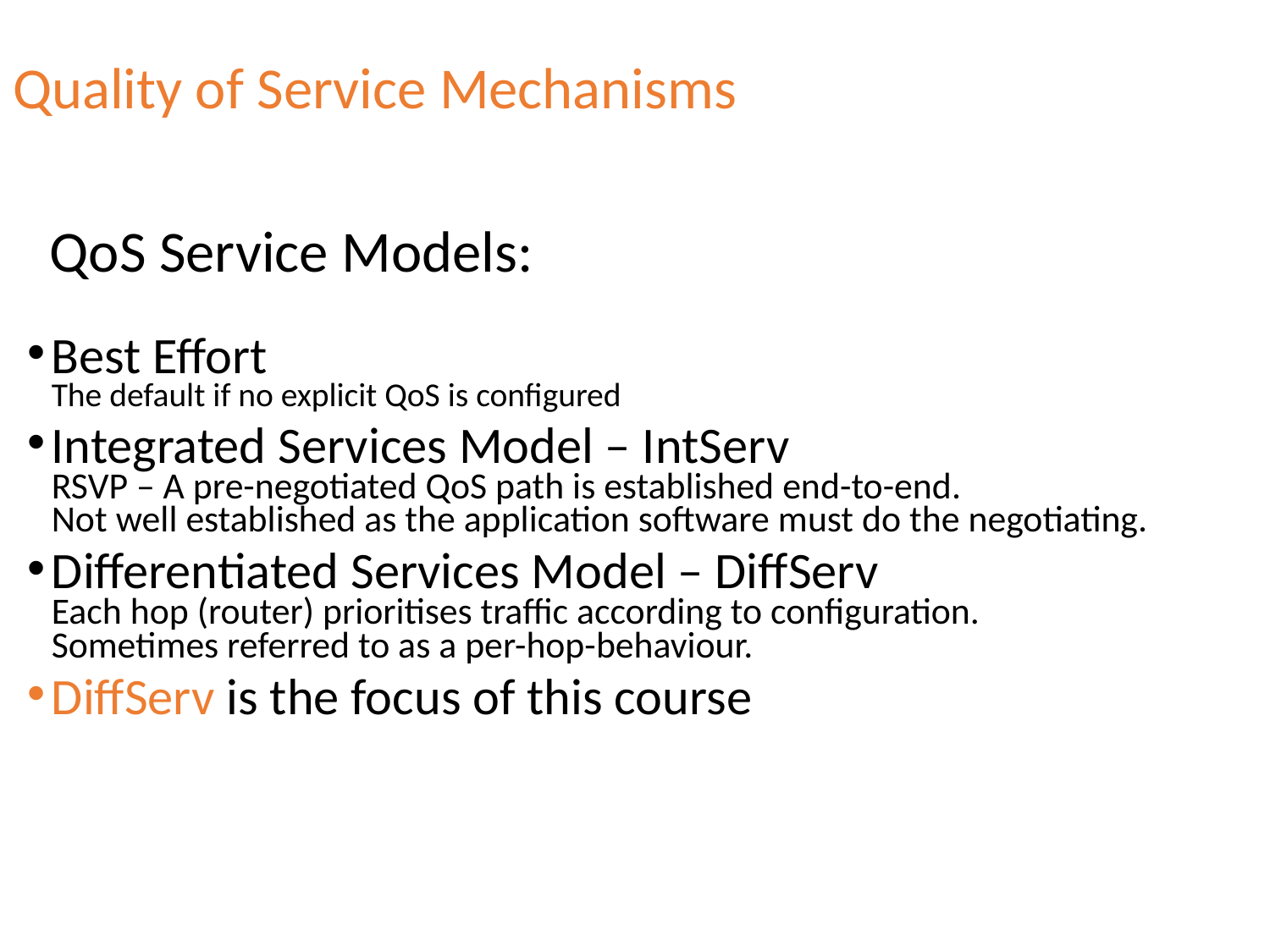

# Quality of Service Mechanisms
 QoS Service Models:
Best Effort
The default if no explicit QoS is configured
Integrated Services Model – IntServ
RSVP – A pre-negotiated QoS path is established end-to-end.
Not well established as the application software must do the negotiating.
Differentiated Services Model – DiffServ
Each hop (router) prioritises traffic according to configuration.
Sometimes referred to as a per-hop-behaviour.
DiffServ is the focus of this course